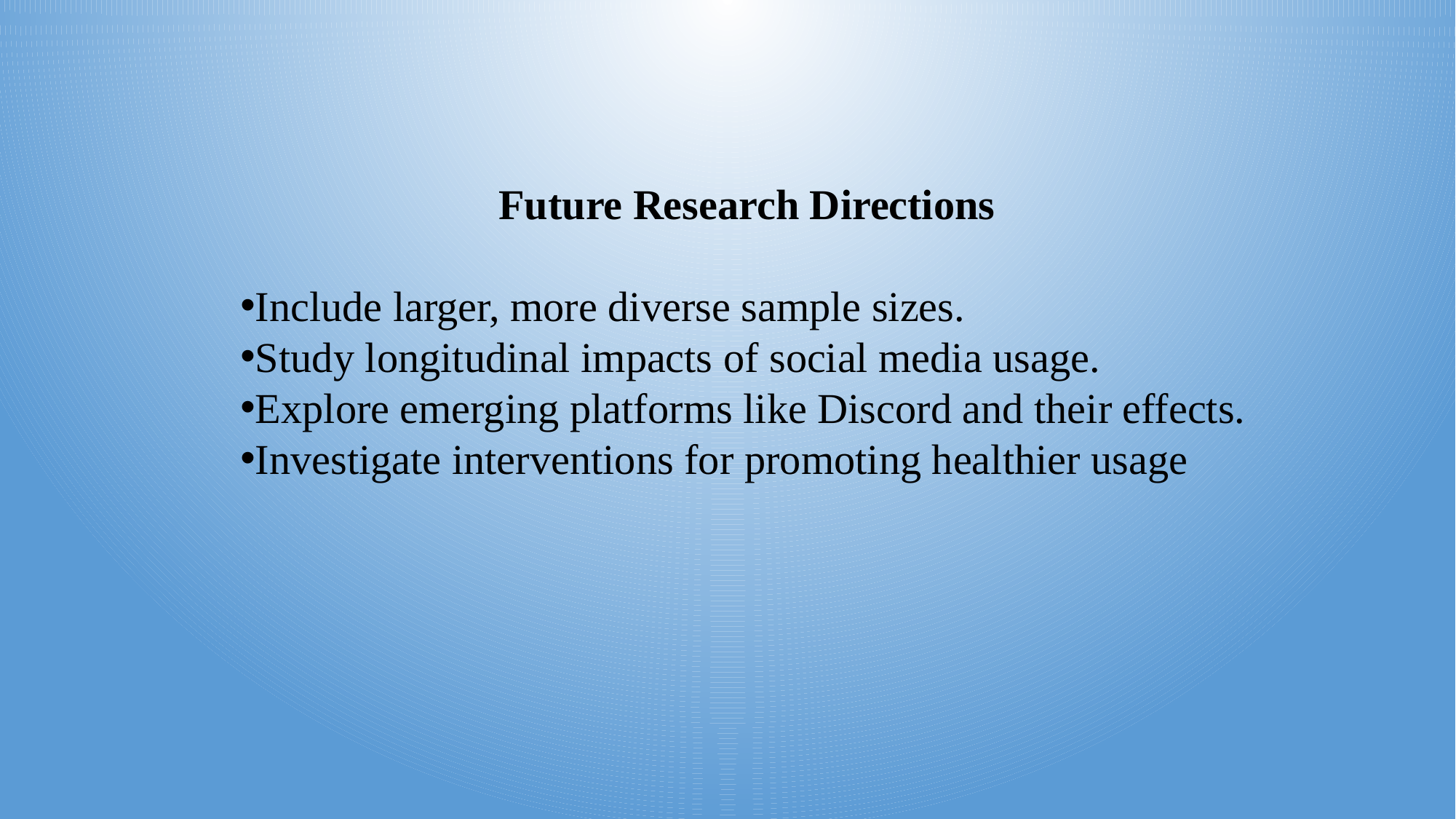

Future Research Directions

Include larger, more diverse sample sizes.
Study longitudinal impacts of social media usage.
Explore emerging platforms like Discord and their effects.
Investigate interventions for promoting healthier usage